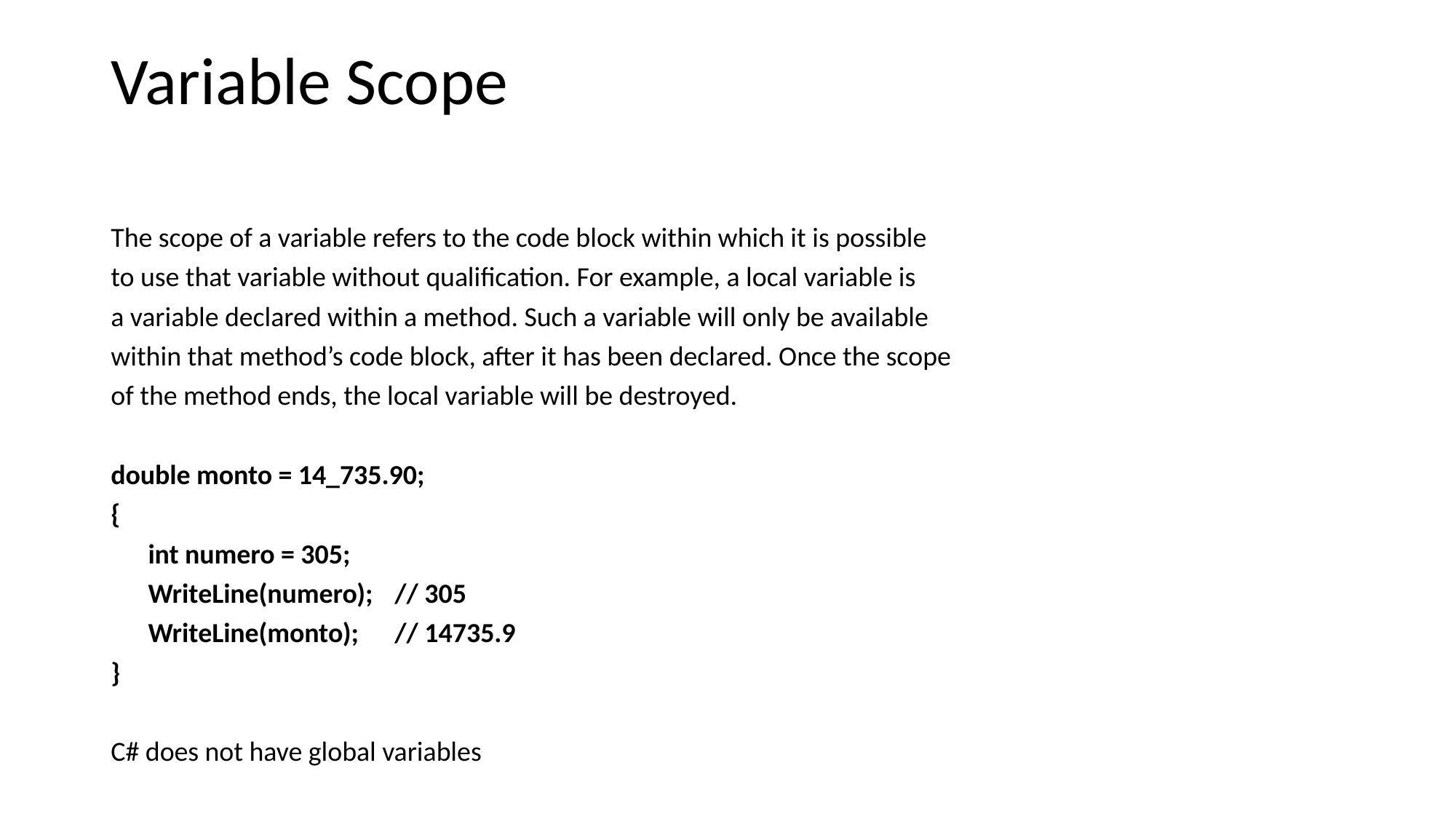

# Variable Scope
The scope of a variable refers to the code block within which it is possible
to use that variable without qualification. For example, a local variable is
a variable declared within a method. Such a variable will only be available
within that method’s code block, after it has been declared. Once the scope
of the method ends, the local variable will be destroyed.

double monto = 14_735.90;
{
      int numero = 305;
      WriteLine(numero);  	// 305
      WriteLine(monto);  	// 14735.9
}

C# does not have global variables